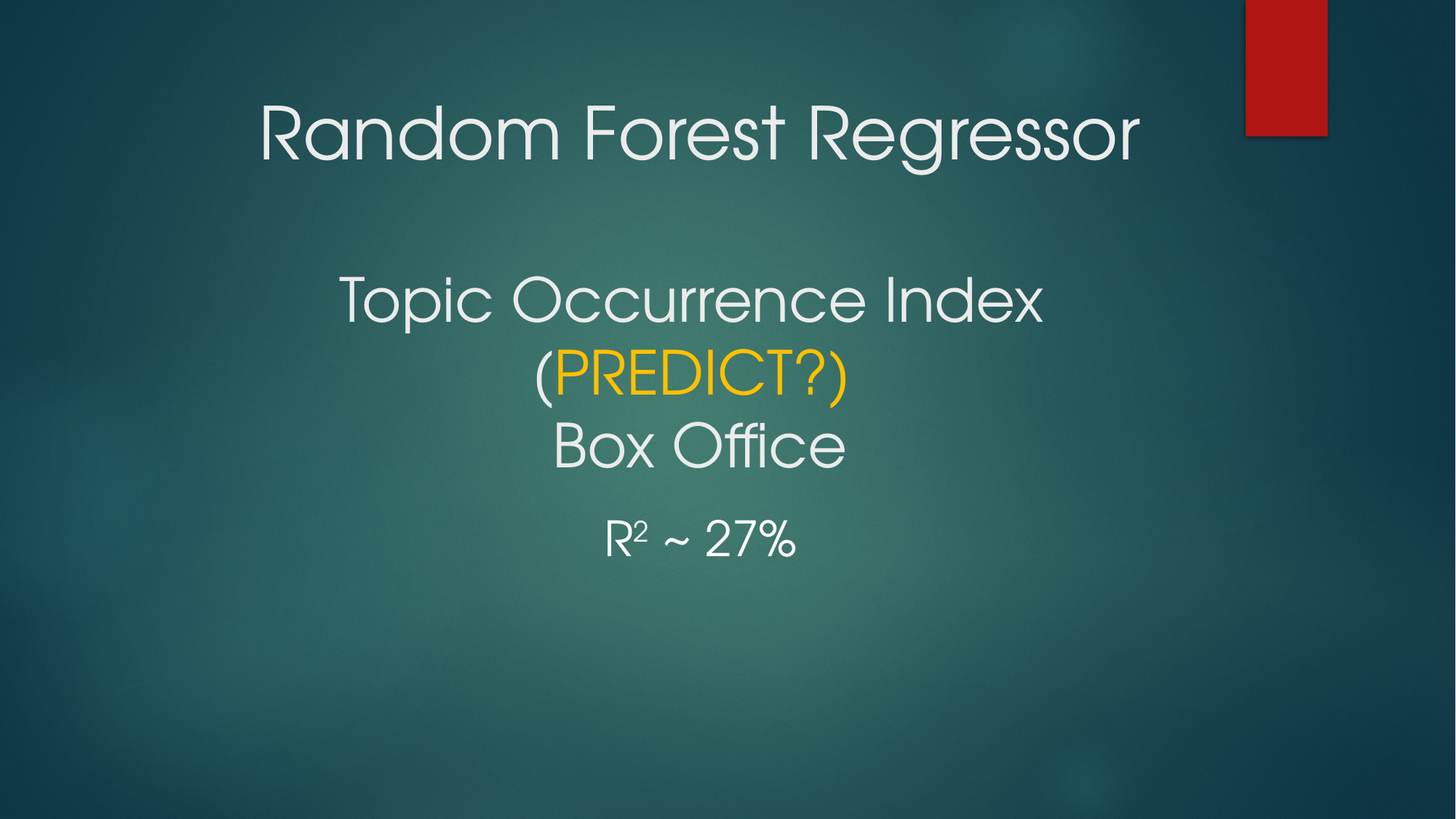

# Random Forest Regressor Topic Occurrence Index (PREDICT?) Box Office
R2 ~ 27%